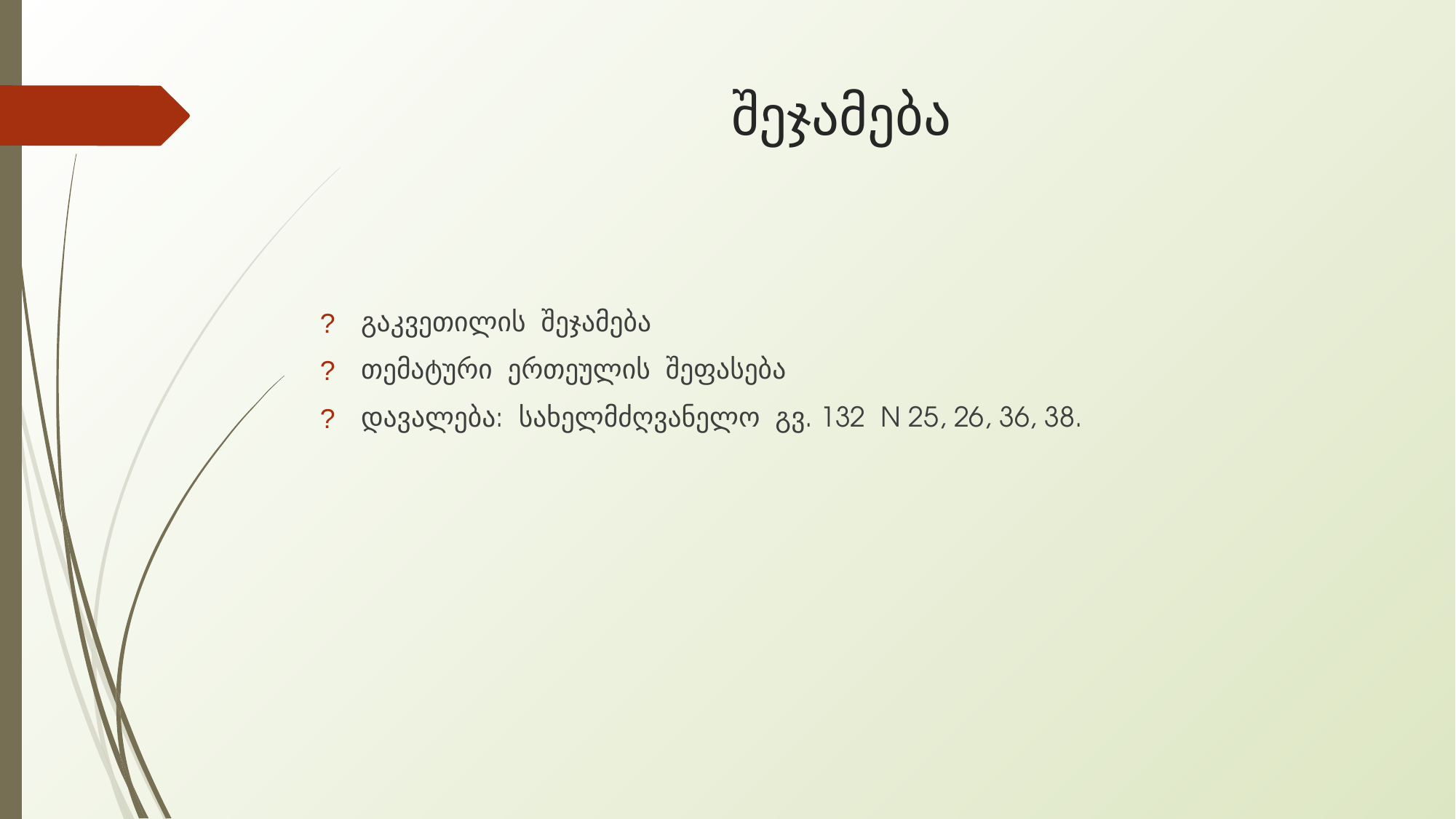

# შეჯამება

გაკვეთილის  შეჯამება
თემატური  ერთეულის  შეფასება
დავალება:  სახელმძღვანელო  გვ. 132  N 25, 26, 36, 38.